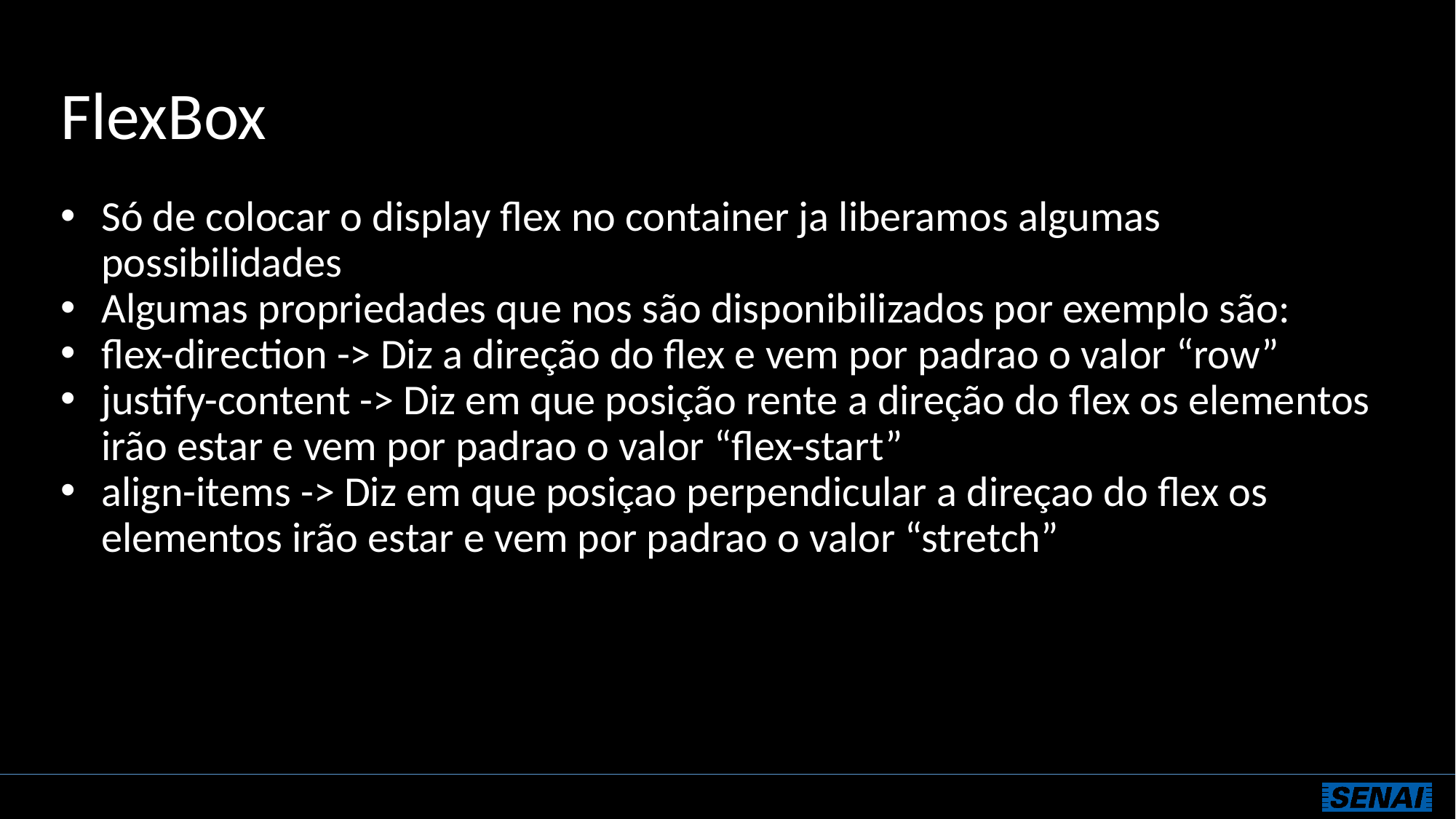

# FlexBox

Só de colocar o display flex no container ja liberamos algumas possibilidades
Algumas propriedades que nos são disponibilizados por exemplo são:
flex-direction -> Diz a direção do flex e vem por padrao o valor “row”
justify-content -> Diz em que posição rente a direção do flex os elementos irão estar e vem por padrao o valor “flex-start”
align-items -> Diz em que posiçao perpendicular a direçao do flex os elementos irão estar e vem por padrao o valor “stretch”